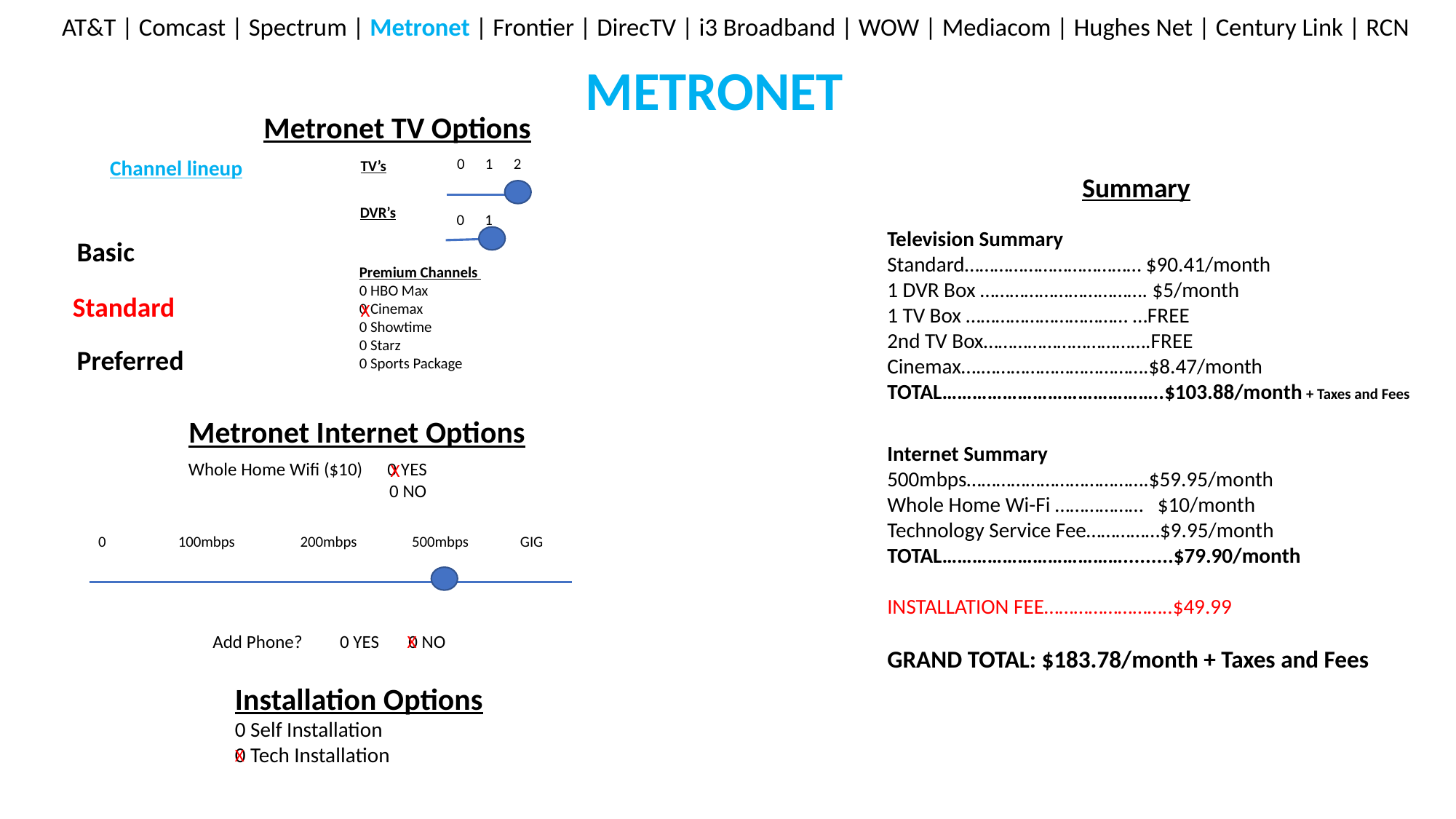

AT&T | Comcast | Spectrum | Metronet | Frontier | DirecTV | i3 Broadband | WOW | Mediacom | Hughes Net | Century Link | RCN
METRONET
Metronet TV Options
0      1      2
Channel lineup
TV’s
Summary

DVR’s
0      1
Television Summary
Standard……………………………… $90.41/month
1 DVR Box ……………………………. $5/month
1 TV Box …………………………… …FREE
2nd TV Box…………………………….FREE
Cinemax….…………………………….$8.47/month
TOTAL……………………………………..$103.88/month + Taxes and Fees

Internet Summary
500mbps……………………………….$59.95/month
Whole Home Wi-Fi ………………   $10/month
Technology Service Fee……………$9.95/month
TOTAL……………………………….........$79.90/month

INSTALLATION FEE……………………..$49.99

GRAND TOTAL: $183.78/month + Taxes and Fees

Basic
Premium Channels
0 HBO Max
0 Cinemax
0 Showtime
0 Starz
0 Sports Package

Standard

X
Preferred

Metronet Internet Options
Whole Home Wifi ($10)      0 YES
	                      0 NO

X
0                     100mbps                   200mbps                500mbps               GIG

Add Phone?         0 YES       0 NO
X
Installation Options
0 Self Installation
0 Tech Installation
X